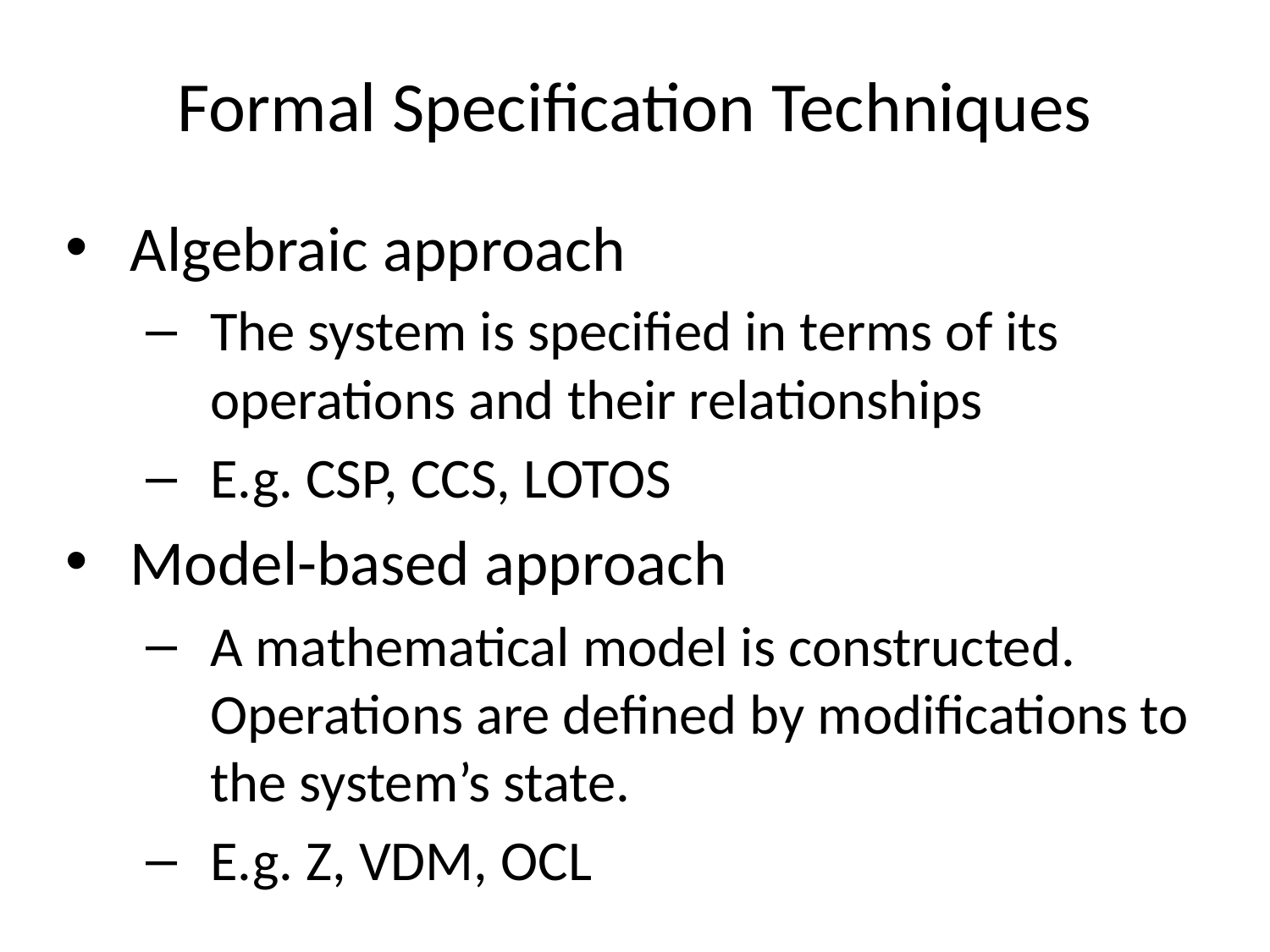

# Formal Specification Techniques
Algebraic approach
The system is specified in terms of its operations and their relationships
E.g. CSP, CCS, LOTOS
Model-based approach
A mathematical model is constructed. Operations are defined by modifications to the system’s state.
E.g. Z, VDM, OCL